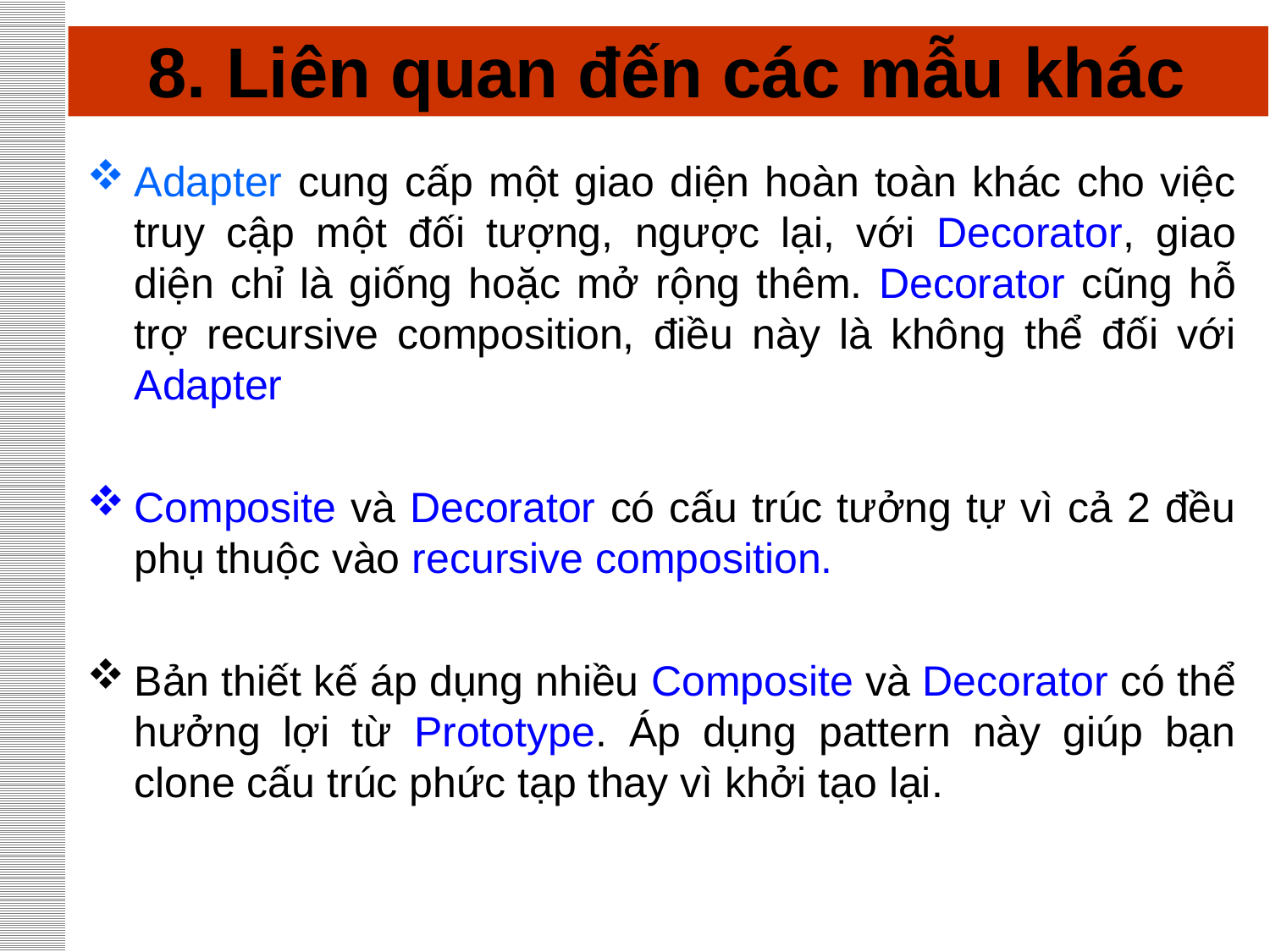

# 8. Liên quan đến các mẫu khác
Adapter cung cấp một giao diện hoàn toàn khác cho việc truy cập một đối tượng, ngược lại, với Decorator, giao diện chỉ là giống hoặc mở rộng thêm. Decorator cũng hỗ trợ recursive composition, điều này là không thể đối với Adapter

Composite và Decorator có cấu trúc tưởng tự vì cả 2 đều phụ thuộc vào recursive composition.

Bản thiết kế áp dụng nhiều Composite và Decorator có thể hưởng lợi từ Prototype. Áp dụng pattern này giúp bạn clone cấu trúc phức tạp thay vì khởi tạo lại.